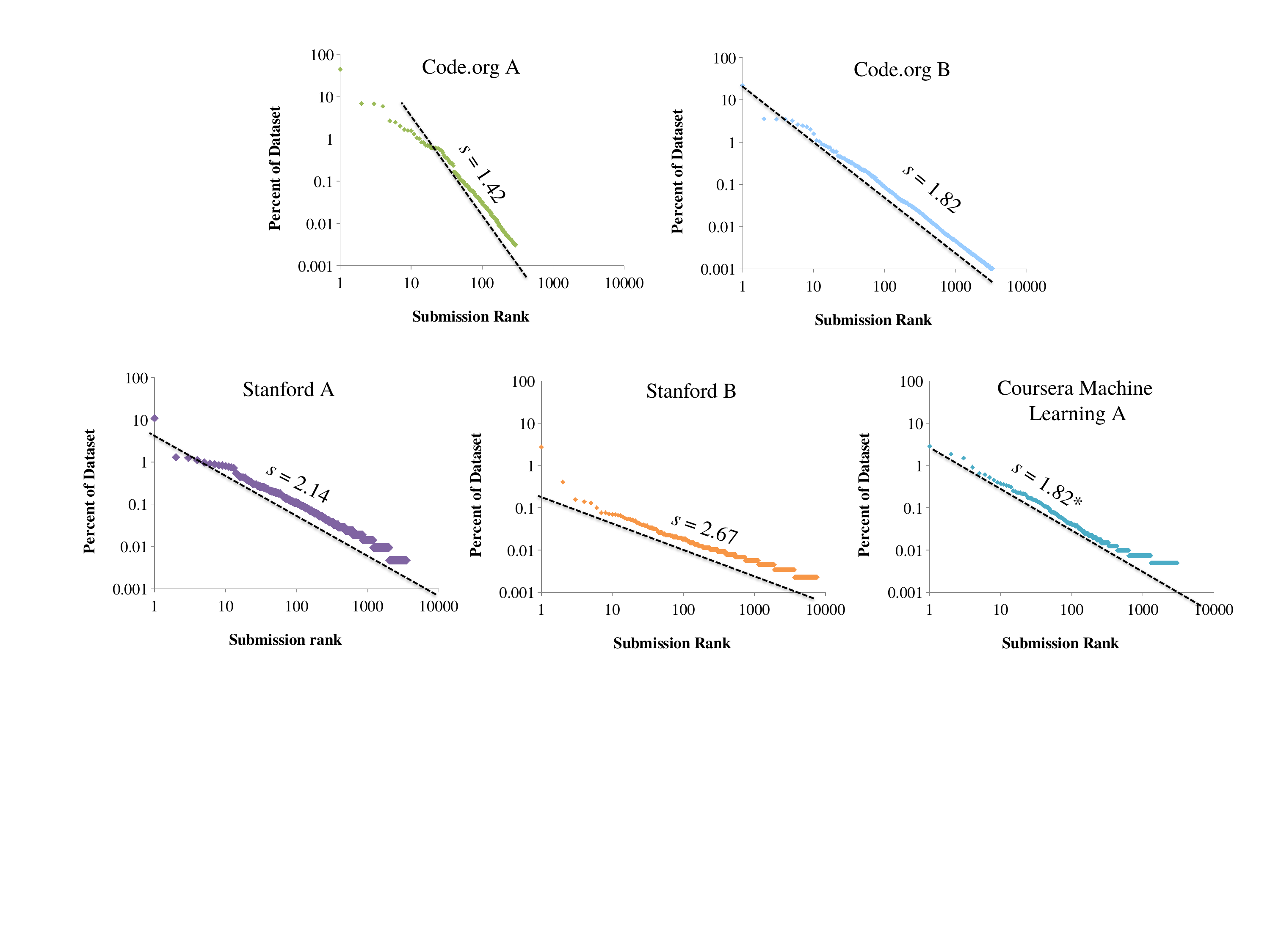

### Chart

| Category |  |
|---|---|
Code.org A

### Chart

| Category |  |
|---|---|
Code.org B
s = 1.42
s = 1.82

### Chart

| Category |  |
|---|---|

### Chart

| Category |  |
|---|---|
Stanford B

### Chart

| Category |  |
|---|---|
Coursera Machine
Learning A
Stanford A
s = 2.14
s = 1.82*
s = 2.67